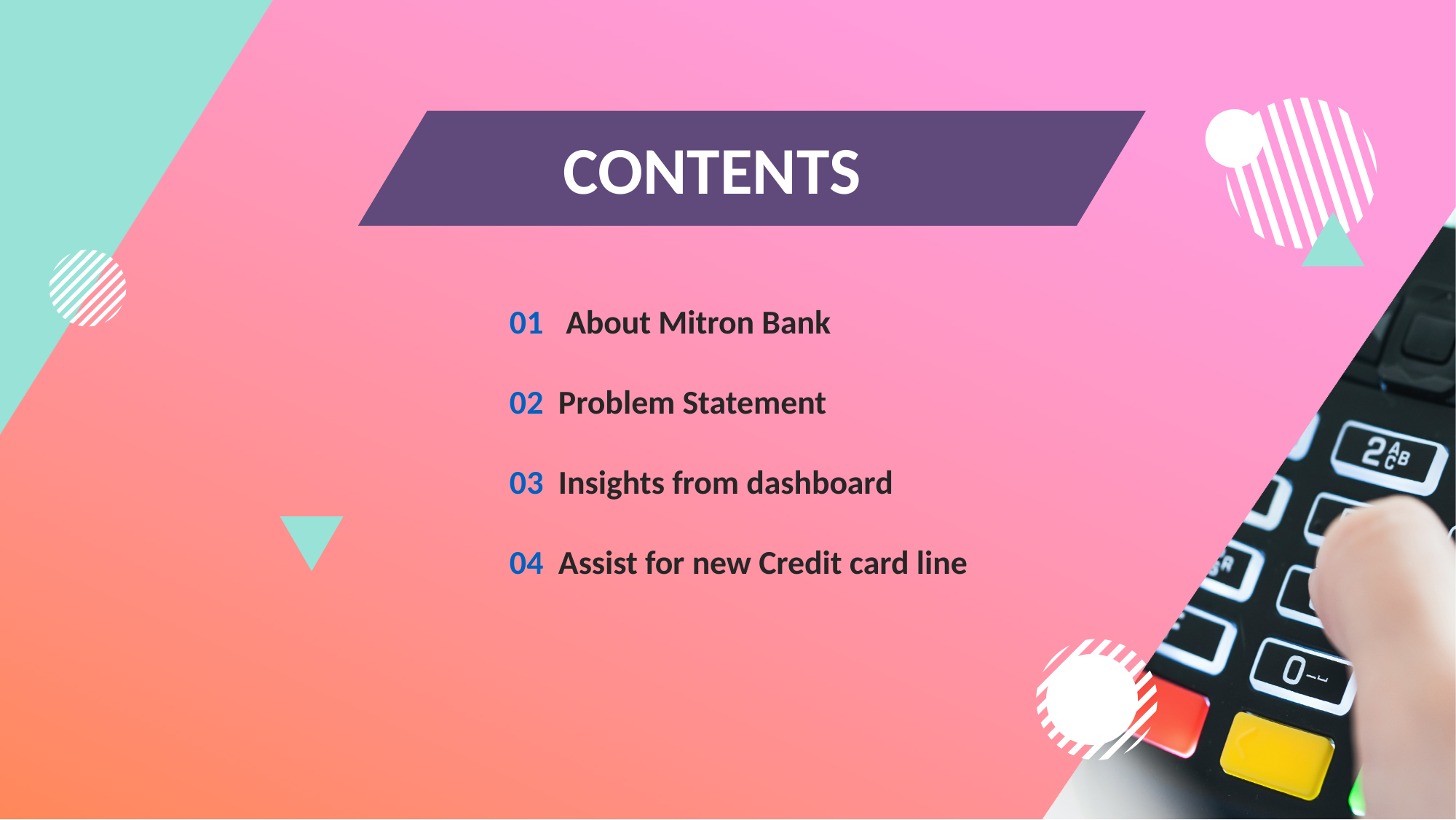

CONTENTS

01   About Mitron Bank
02  Problem Statement
03  Insights from dashboard
04  Assist for new Credit card line